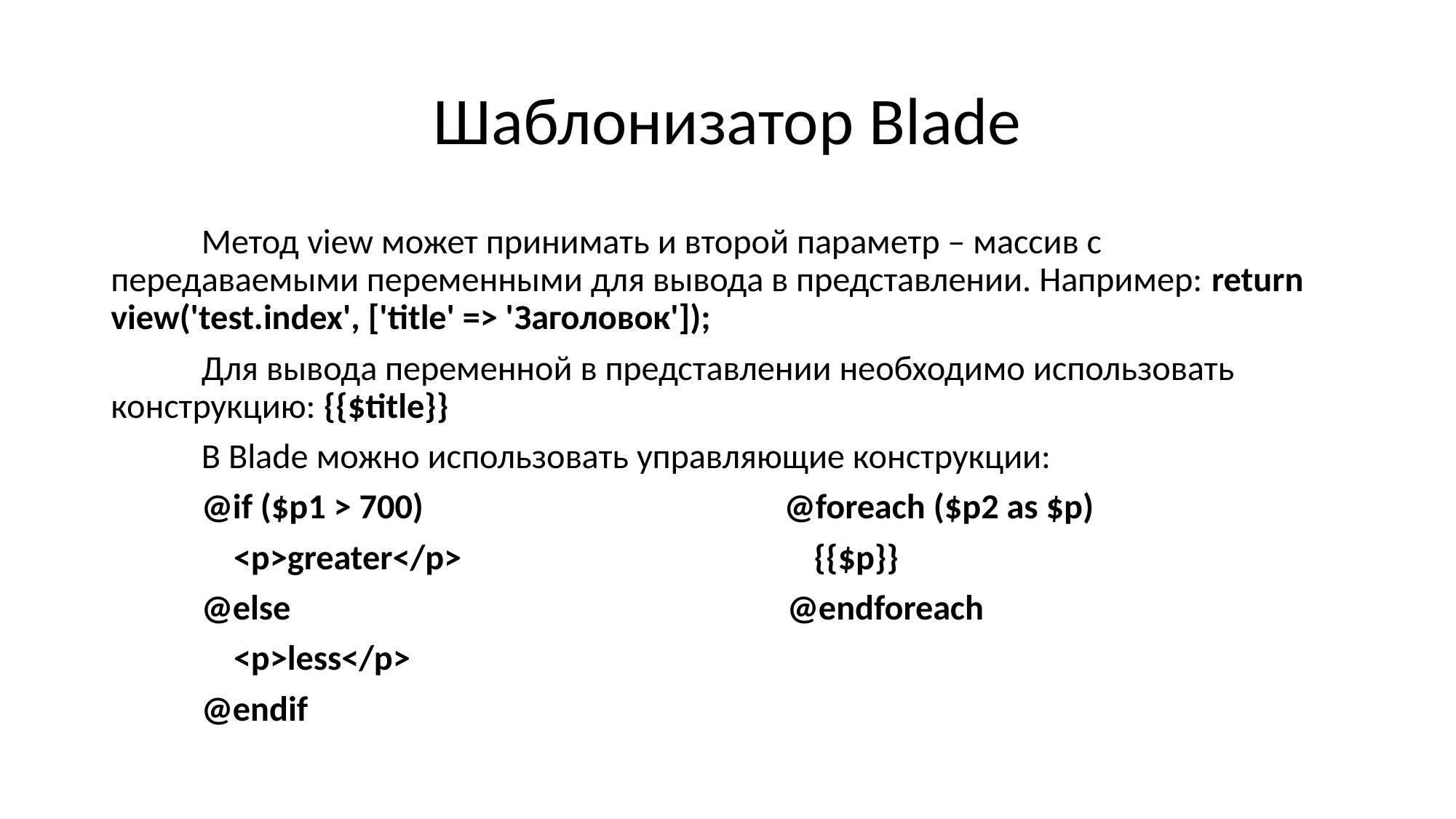

# Шаблонизатор Blade
	Метод view может принимать и второй параметр – массив с передаваемыми переменными для вывода в представлении. Например: return view('test.index', ['title' => 'Заголовок']);
	Для вывода переменной в представлении необходимо использовать конструкцию: {{$title}}
	В Blade можно использовать управляющие конструкции:
	@if ($p1 > 700)                                             @foreach ($p2 as $p)
 	    <p>greater</p>                                            {{$p}}
 	@else                                                              @endforeach
	    <p>less</p>
 	@endif